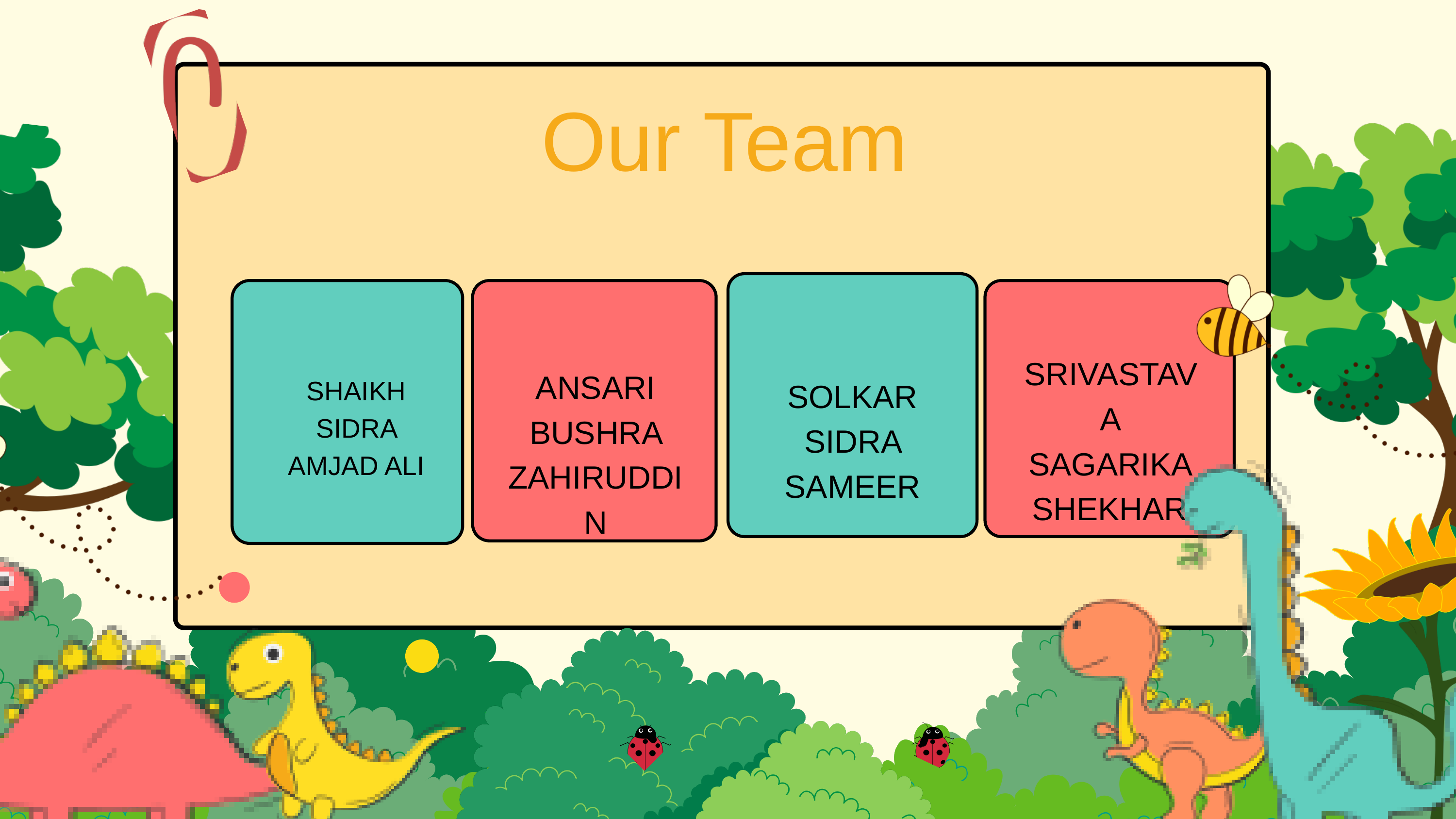

Our Team

SRIVASTAVA SAGARIKA SHEKHAR
ANSARI BUSHRA ZAHIRUDDIN

SHAIKH SIDRA AMJAD ALI
SOLKAR SIDRA SAMEER